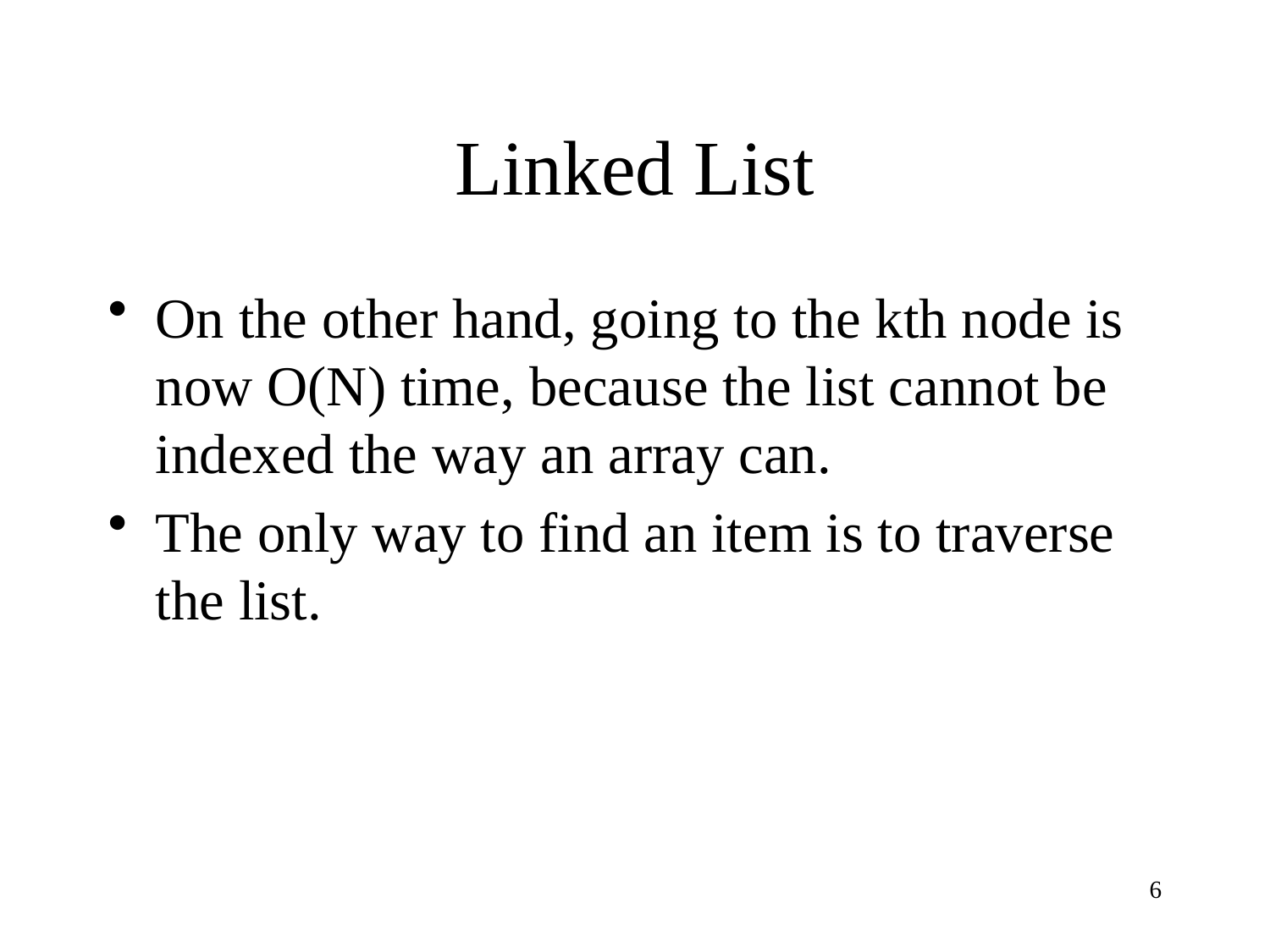

# Linked List
On the other hand, going to the kth node is now O(N) time, because the list cannot be indexed the way an array can.
The only way to find an item is to traverse the list.
6